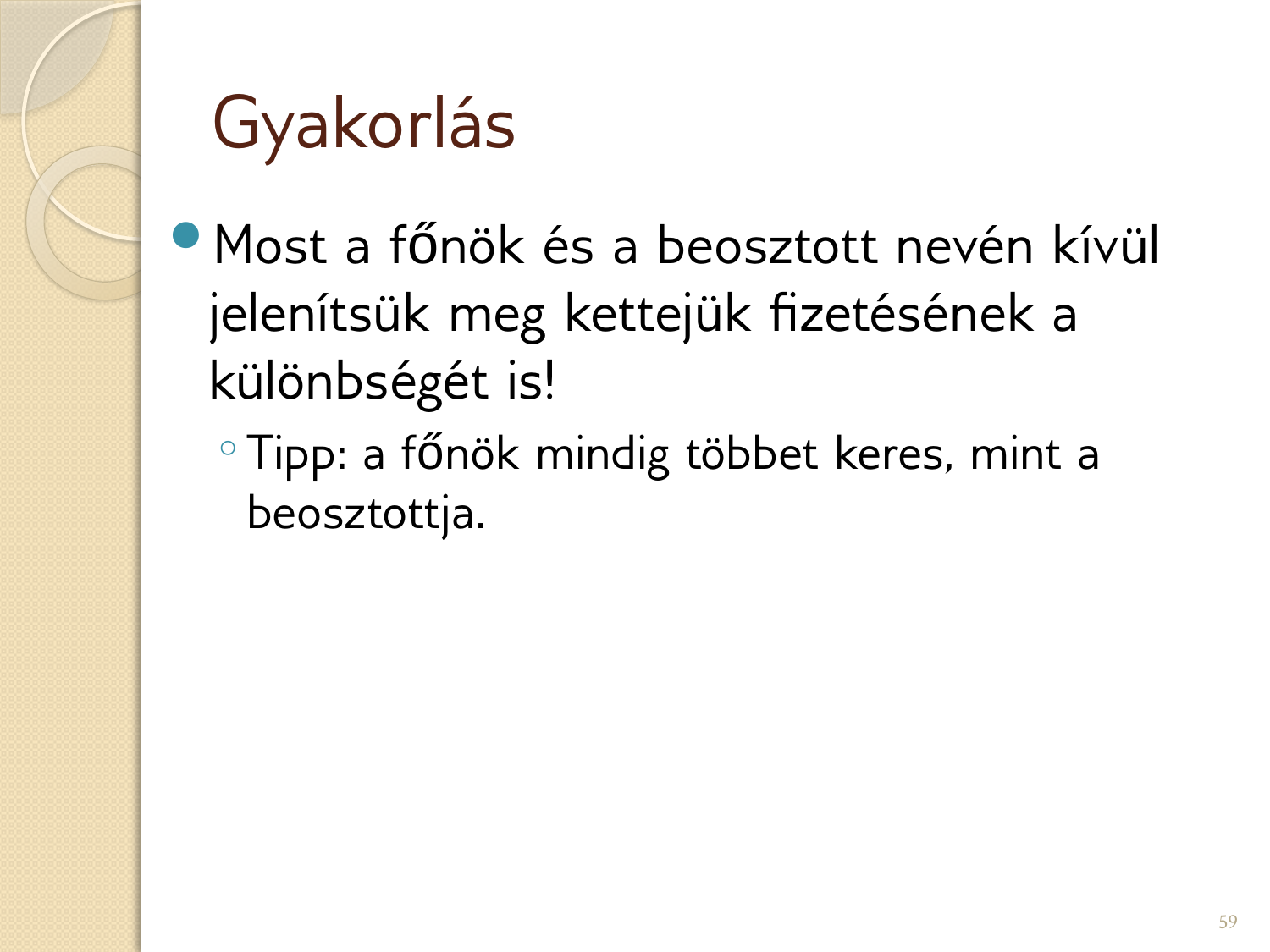

# Gyakorlás
Most a főnök és a beosztott nevén kívül jelenítsük meg kettejük fizetésének a különbségét is!
Tipp: a főnök mindig többet keres, mint a beosztottja.
59